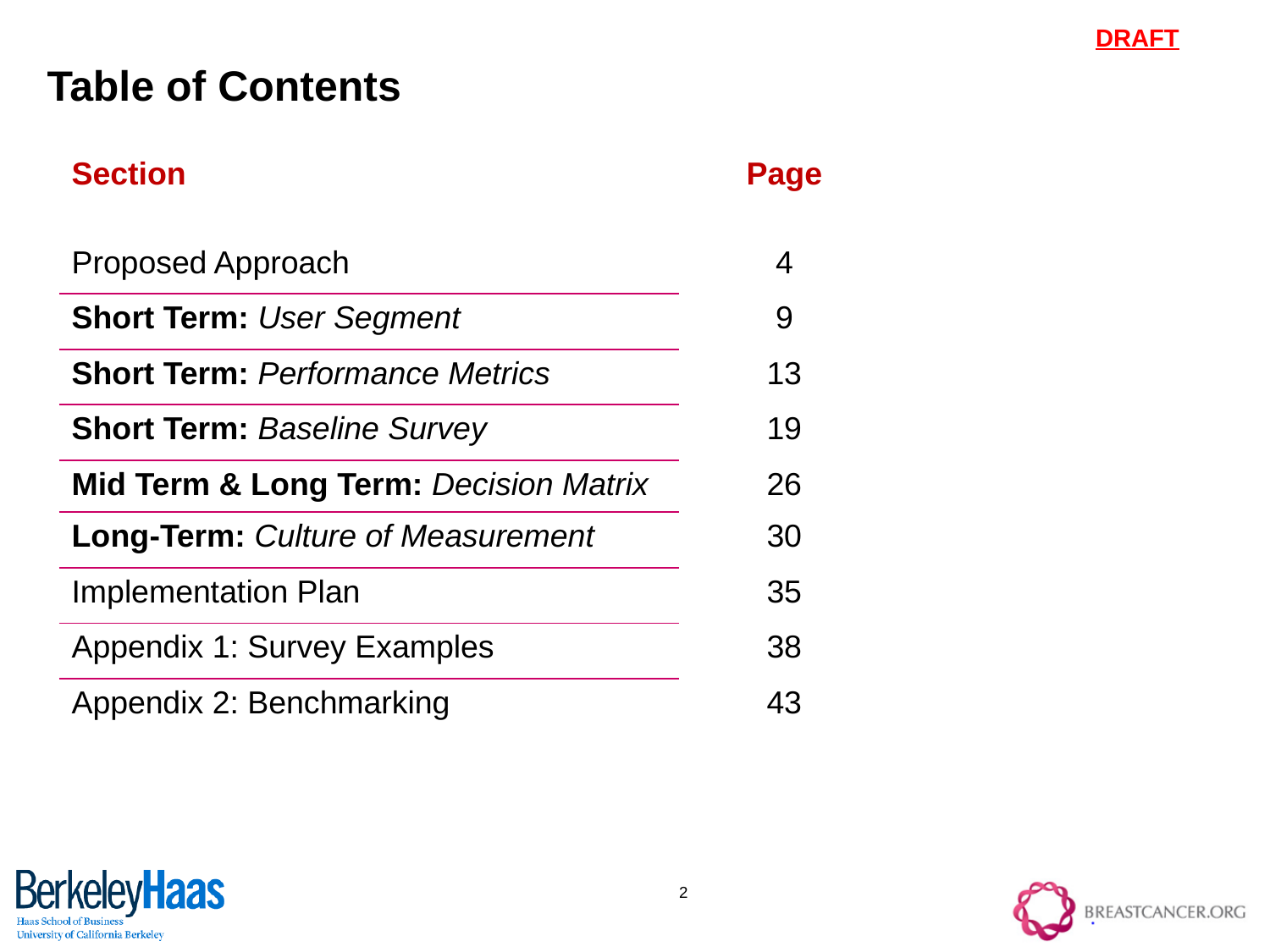

Table of Contents
| Section | Page |
| --- | --- |
| Proposed Approach | 4 |
| Short Term: User Segment | 9 |
| Short Term: Performance Metrics | 13 |
| Short Term: Baseline Survey | 19 |
| Mid Term & Long Term: Decision Matrix | 26 |
| Long-Term: Culture of Measurement | 30 |
| Implementation Plan | 35 |
| Appendix 1: Survey Examples | 38 |
| Appendix 2: Benchmarking | 43 |
2